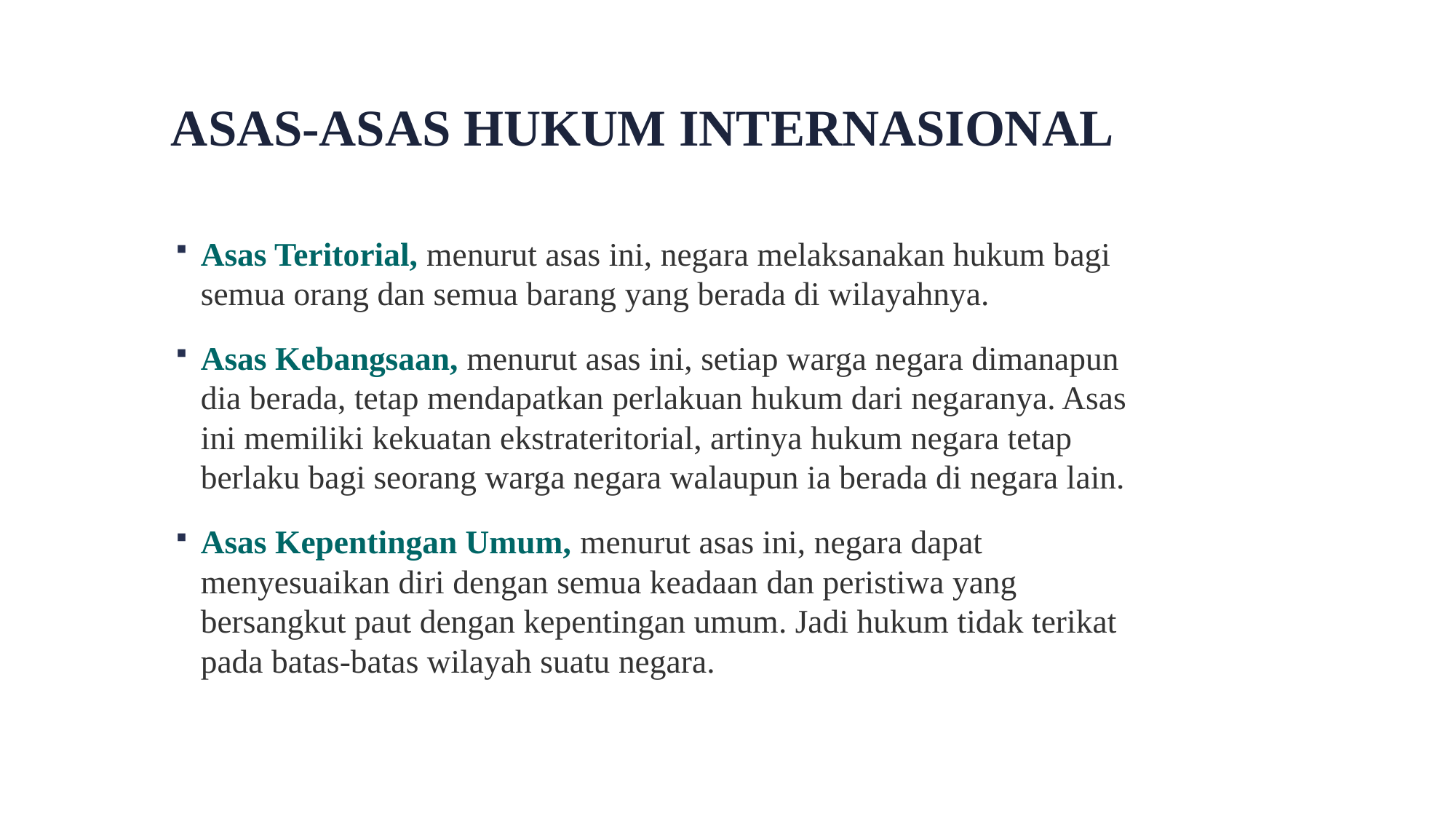

# ASAS-ASAS HUKUM INTERNASIONAL
Asas Teritorial, menurut asas ini, negara melaksanakan hukum bagi semua orang dan semua barang yang berada di wilayahnya.
Asas Kebangsaan, menurut asas ini, setiap warga negara dimanapun dia berada, tetap mendapatkan perlakuan hukum dari negaranya. Asas ini memiliki kekuatan ekstrateritorial, artinya hukum negara tetap berlaku bagi seorang warga negara walaupun ia berada di negara lain.
Asas Kepentingan Umum, menurut asas ini, negara dapat menyesuaikan diri dengan semua keadaan dan peristiwa yang bersangkut paut dengan kepentingan umum. Jadi hukum tidak terikat pada batas-batas wilayah suatu negara.